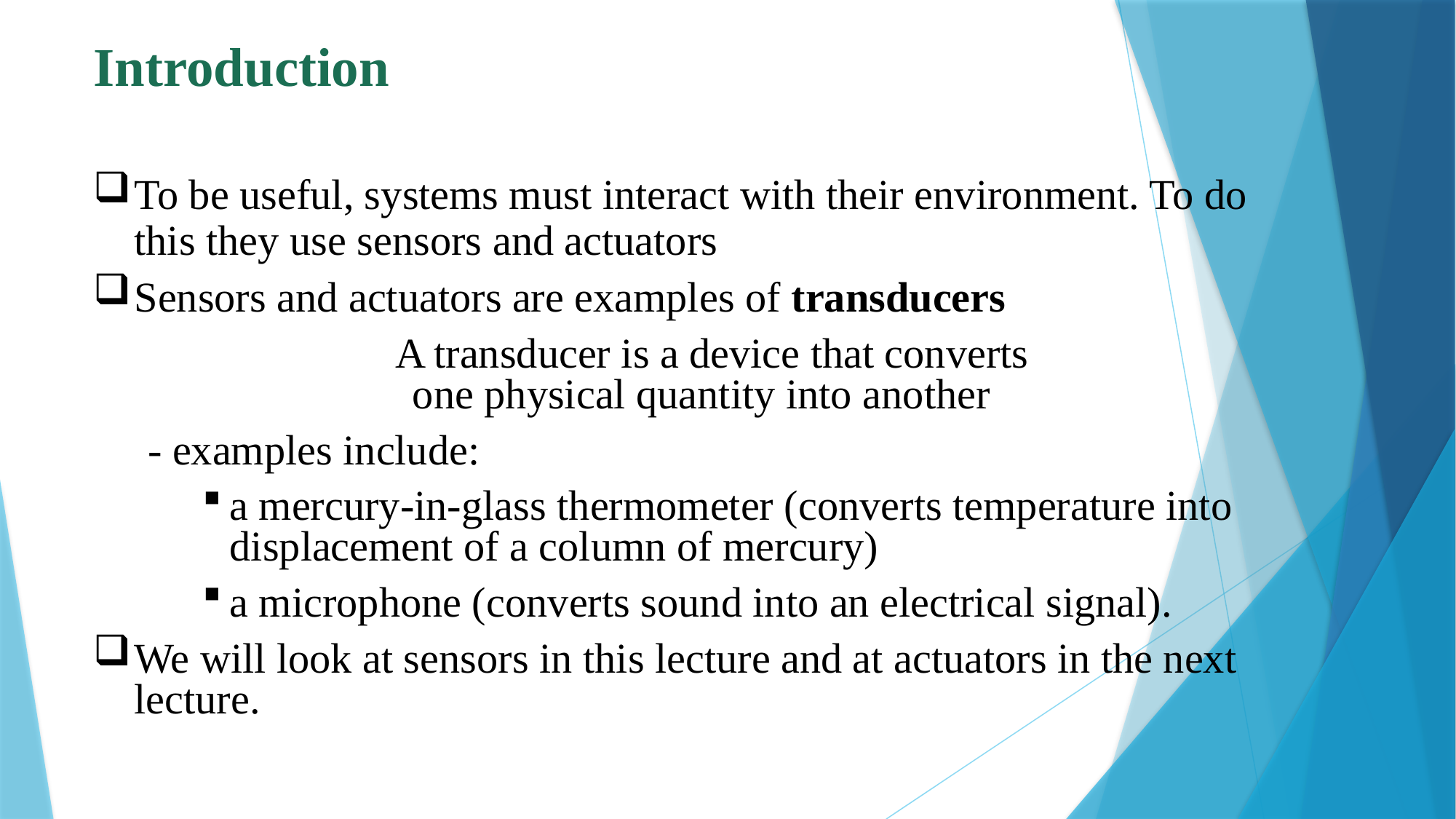

# Introduction
To be useful, systems must interact with their environment. To do this they use sensors and actuators
Sensors and actuators are examples of transducers
  A transducer is a device that converts
one physical quantity into another
- examples include:
a mercury-in-glass thermometer (converts temperature into displacement of a column of mercury)
a microphone (converts sound into an electrical signal).
We will look at sensors in this lecture and at actuators in the next lecture.